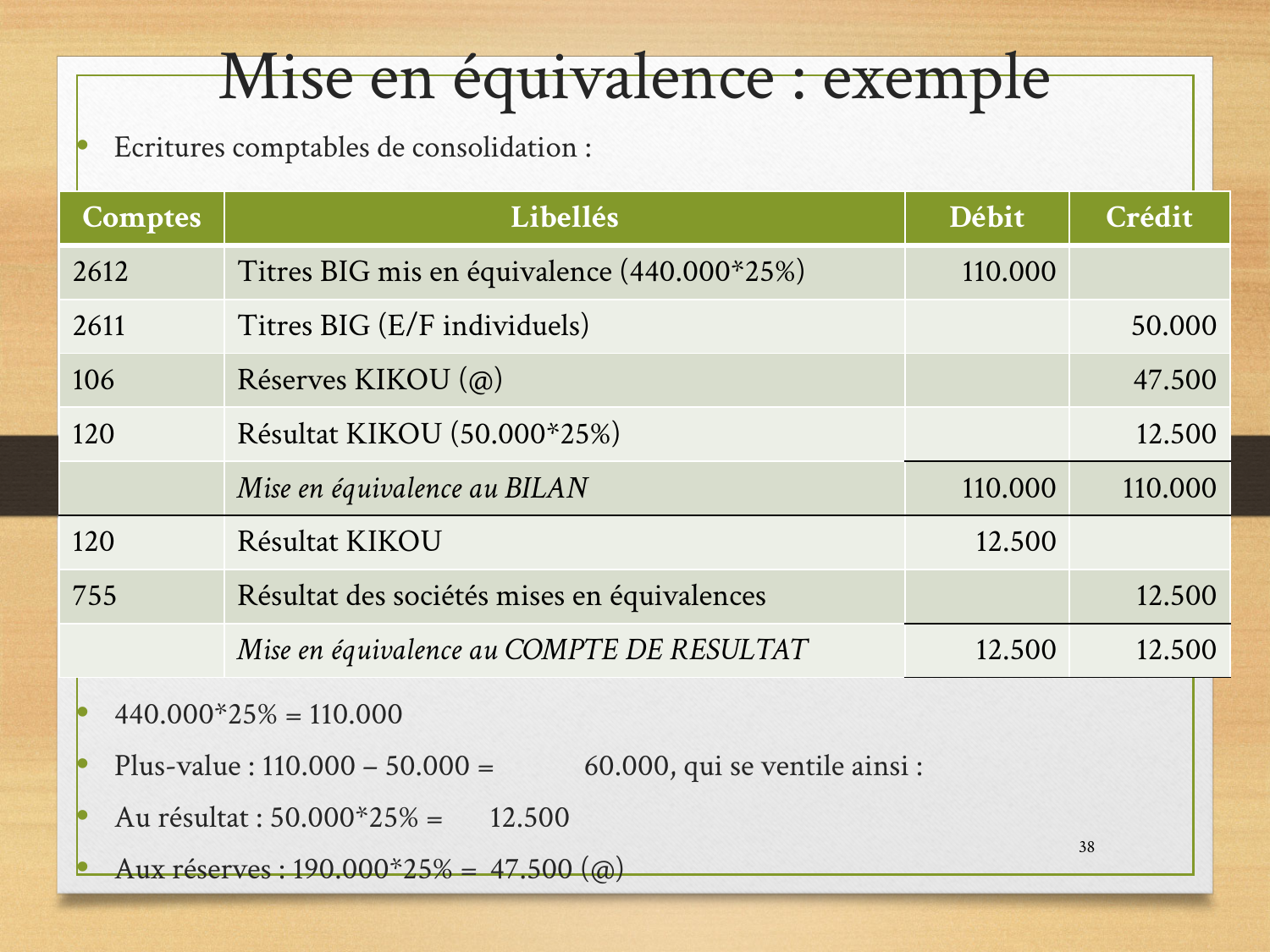

# Mise en équivalence : exemple
Ecritures comptables de consolidation :

440.000*25% = 110.000
Plus-value : 110.000 – 50.000 = 	60.000, qui se ventile ainsi :
Au résultat : 50.000*25% = 		12.500
Aux réserves : 190.000*25% =	47.500 (@)
| Comptes | Libellés | Débit | Crédit |
| --- | --- | --- | --- |
| 2612 | Titres BIG mis en équivalence (440.000\*25%) | 110.000 |  |
| 2611 | Titres BIG (E/F individuels) |  | 50.000 |
| 106 | Réserves KIKOU (@) |  | 47.500 |
| 120 | Résultat KIKOU (50.000\*25%) |  | 12.500 |
|  | Mise en équivalence au BILAN | 110.000 | 110.000 |
| 120 | Résultat KIKOU | 12.500 |  |
| 755 | Résultat des sociétés mises en équivalences |  | 12.500 |
|  | Mise en équivalence au COMPTE DE RESULTAT | 12.500 | 12.500 |
38